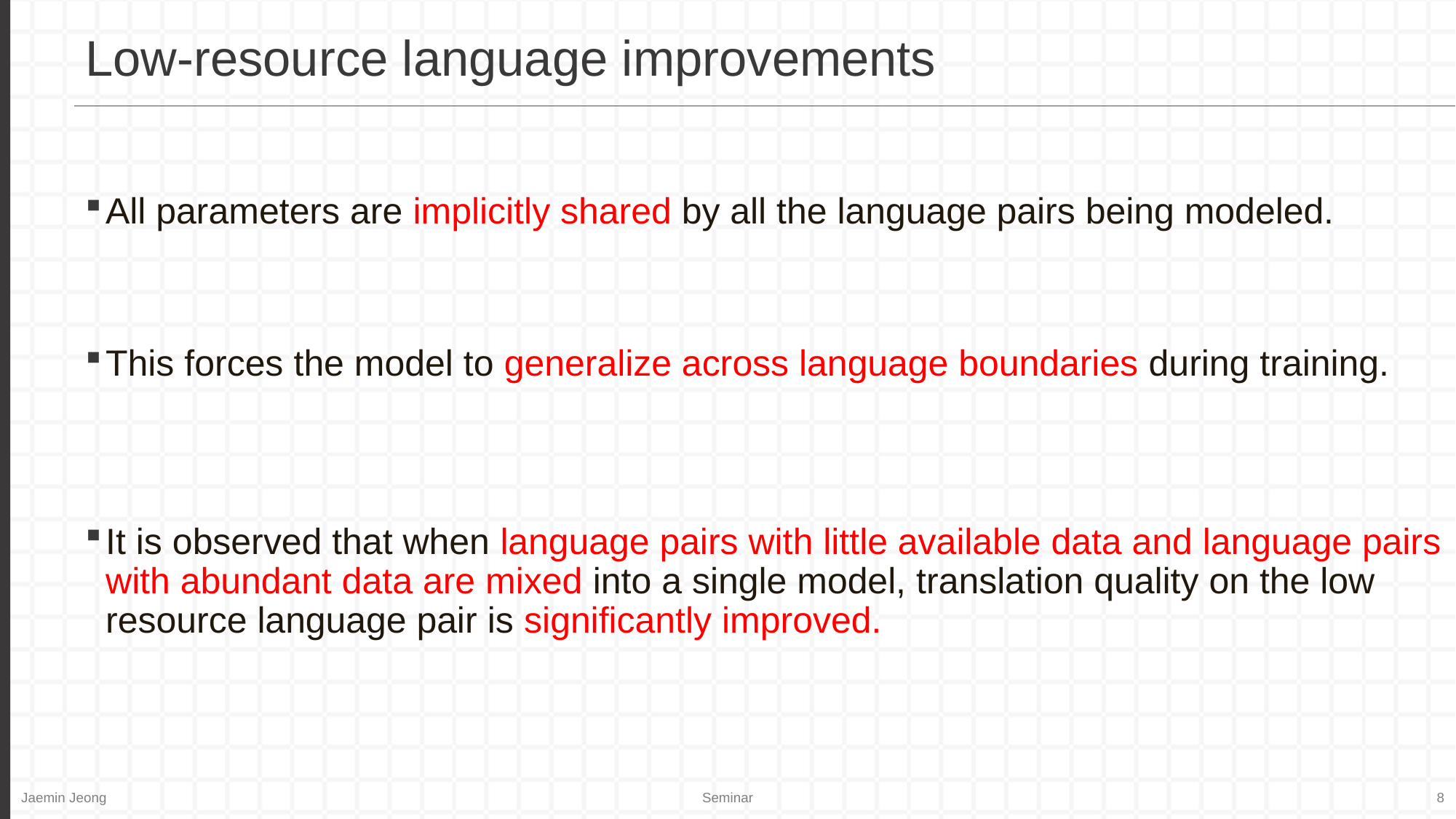

# Low-resource language improvements

All parameters are implicitly shared by all the language pairs being modeled.

This forces the model to generalize across language boundaries during training.

It is observed that when language pairs with little available data and language pairs with abundant data are mixed into a single model, translation quality on the low resource language pair is significantly improved.
Seminar
8
Jaemin Jeong